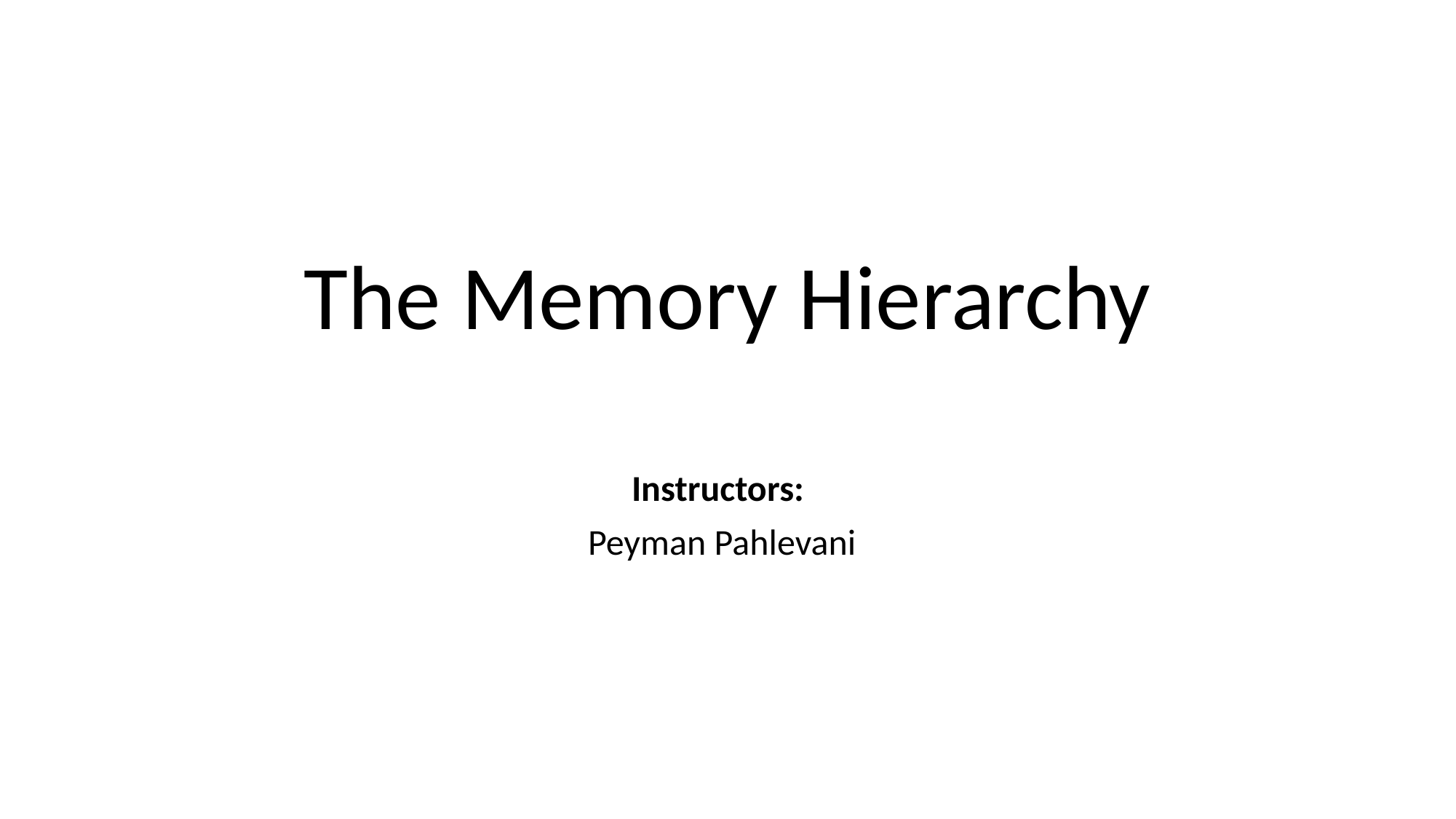

# The Memory Hierarchy
Instructors:
Peyman Pahlevani